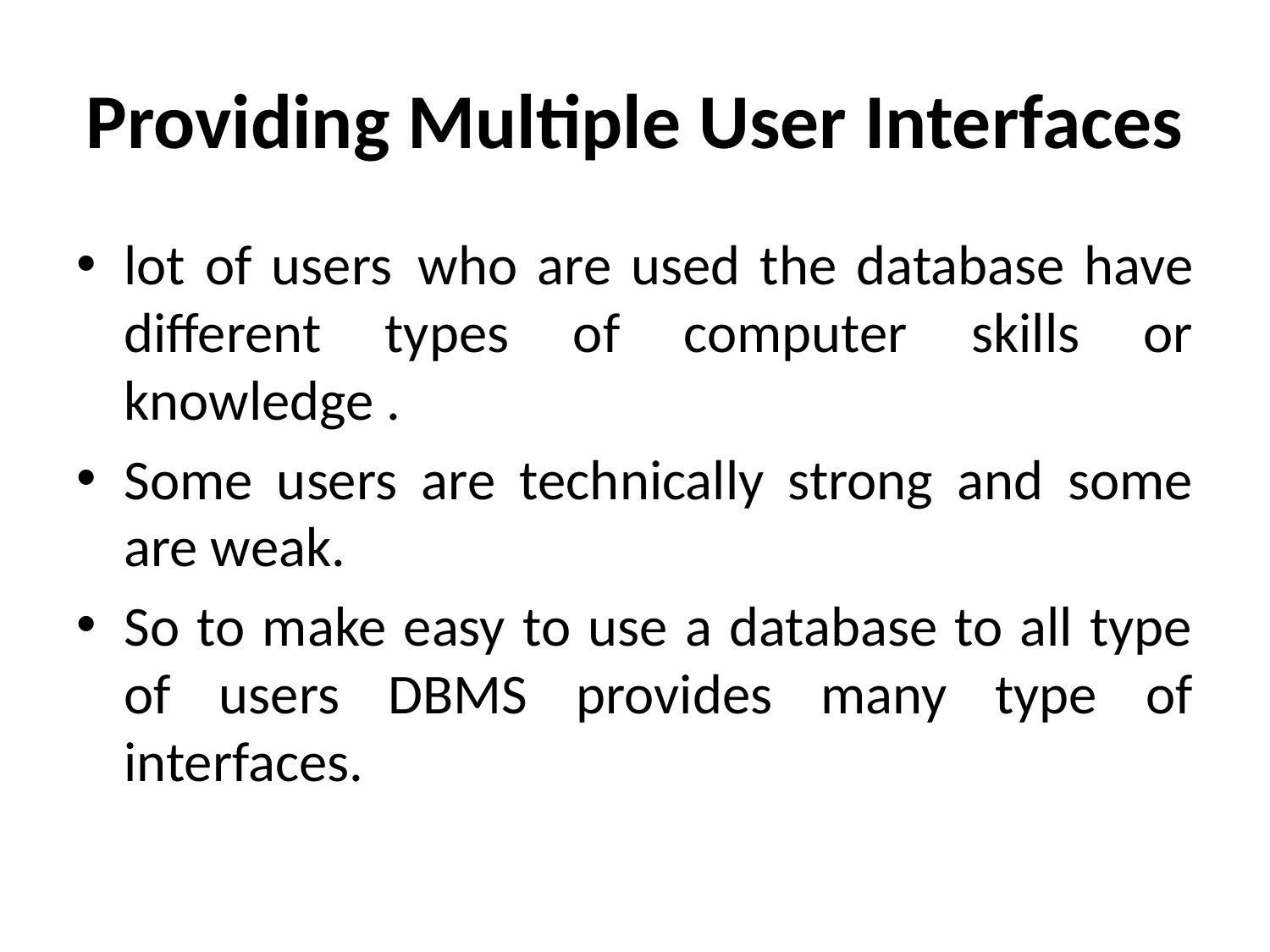

# Providing Multiple User Interfaces
lot of users  who are used the database have different types of computer skills or knowledge .
Some users are technically strong and some are weak.
So to make easy to use a database to all type of users DBMS provides many type of interfaces.